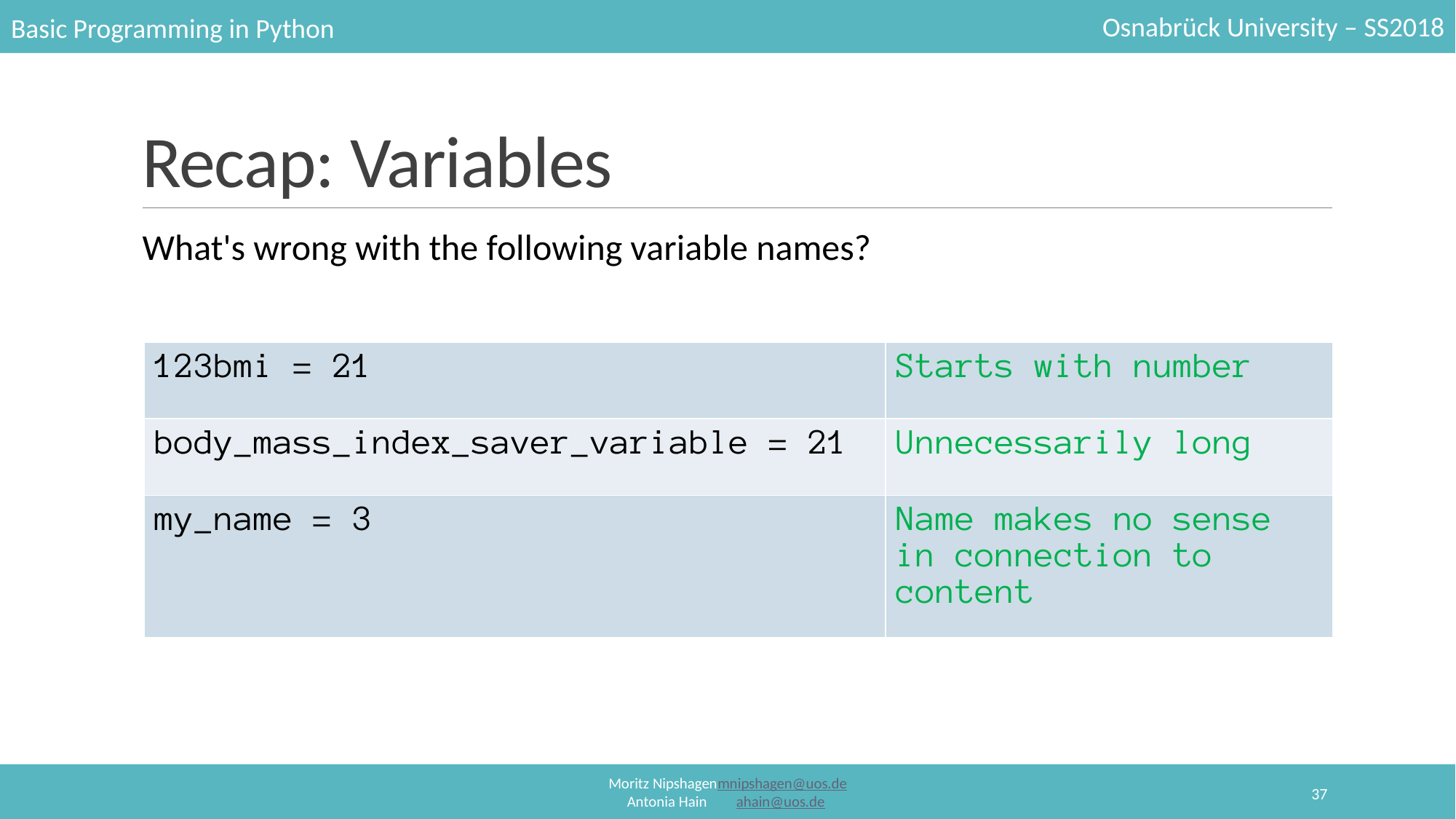

# Recap: Variables
What's wrong with the following variable names?
| 123bmi = 21 | Starts with number |
| --- | --- |
| body\_mass\_index\_saver\_variable = 21 | Unnecessarily long |
| my\_name = 3 | Name makes no sense in connection to content |
37